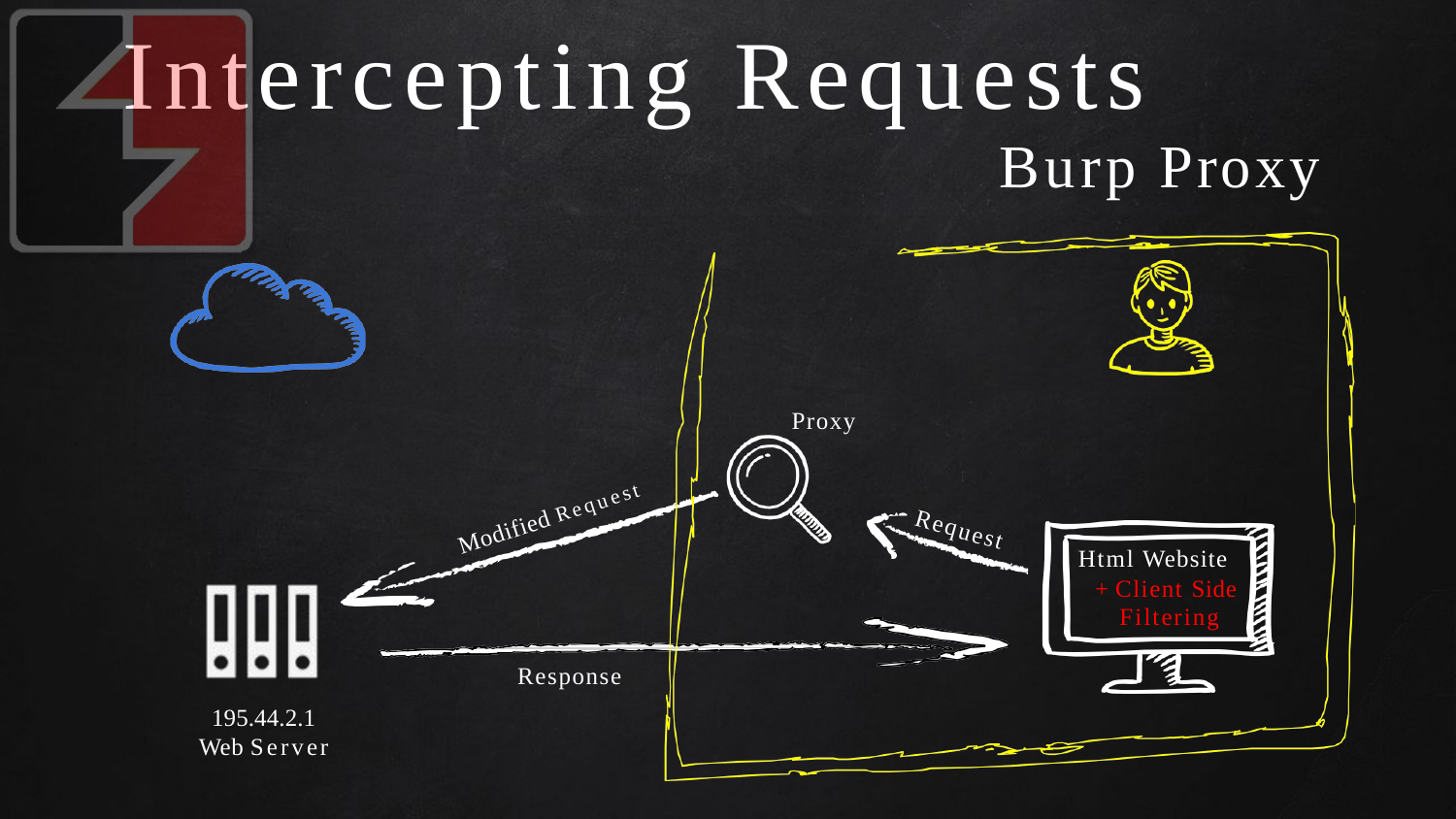

# Intercepting Requests
Burp Proxy

Proxy
Modified Request

Request

Html Website
+ Client Side  Filtering

Response
195.44.2.1
Web Server